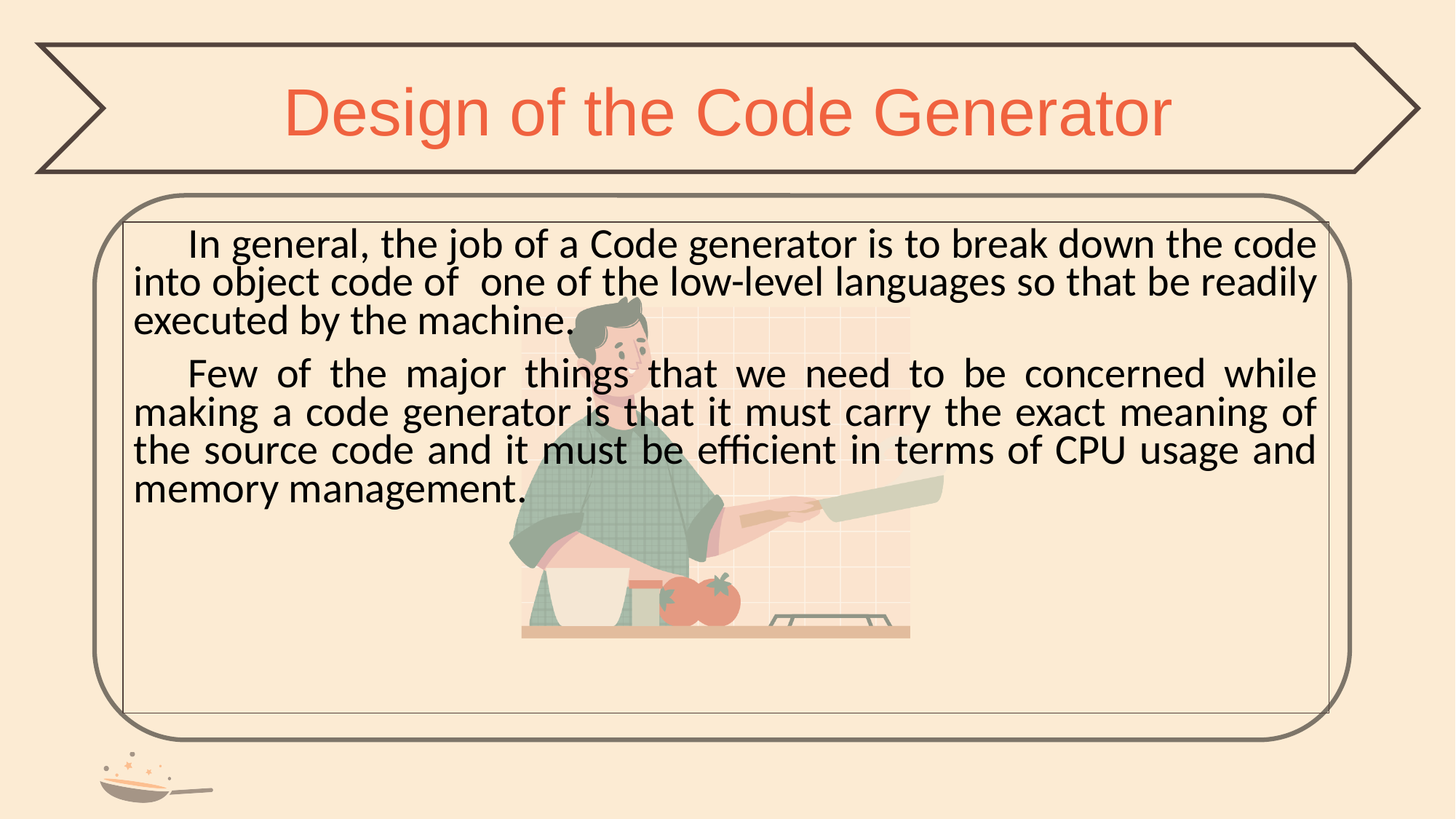

Design of the Code Generator
In general, the job of a Code generator is to break down the code into object code of  one of the low-level languages so that be readily executed by the machine.
Few of the major things that we need to be concerned while making a code generator is that it must carry the exact meaning of the source code and it must be efficient in terms of CPU usage and memory management.